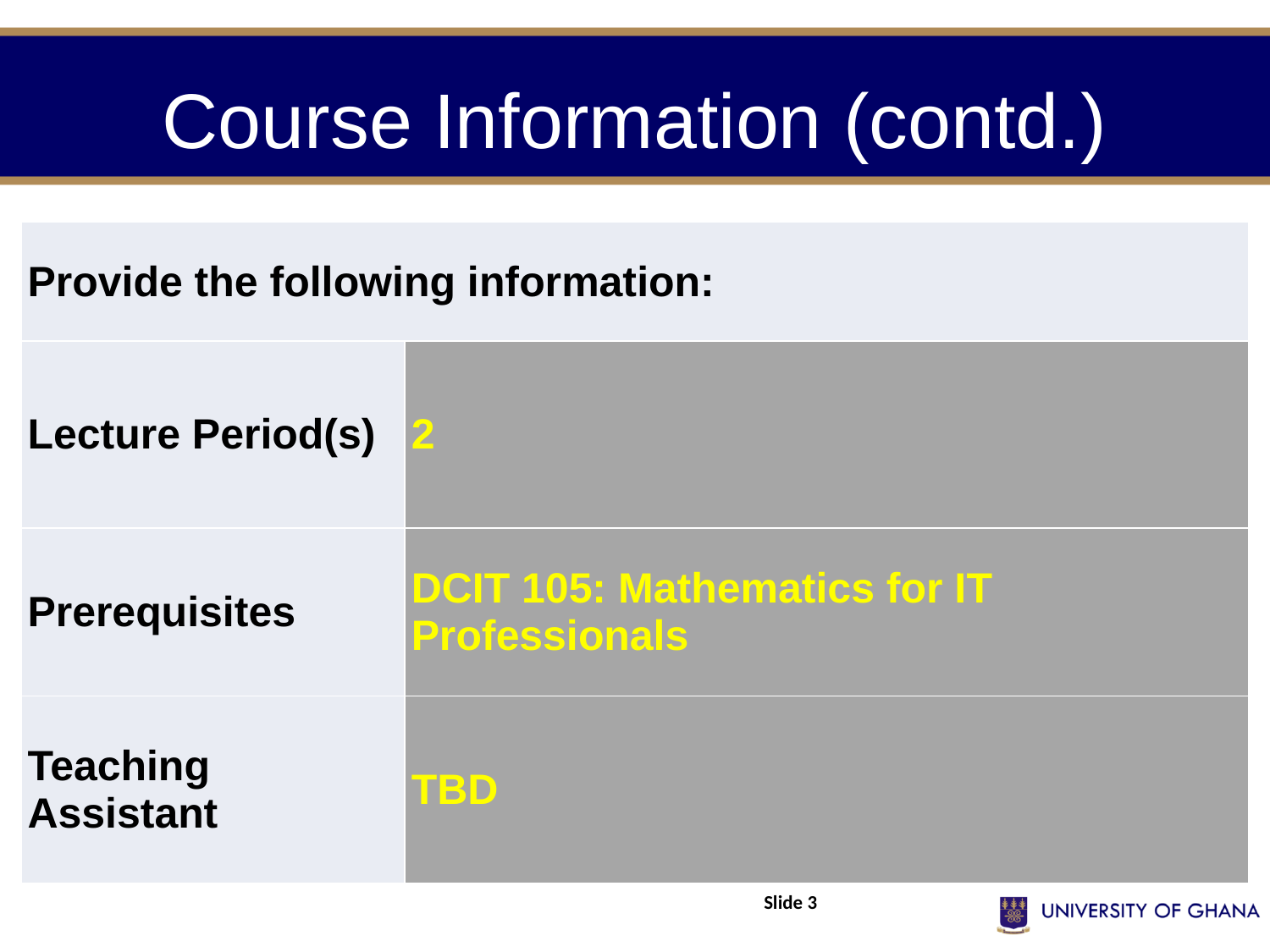

# Course Information (contd.)
| Provide the following information: |  |
| --- | --- |
| Lecture Period(s) | 2 |
| Prerequisites | DCIT 105: Mathematics for IT Professionals |
| Teaching Assistant | TBD |
Slide 3